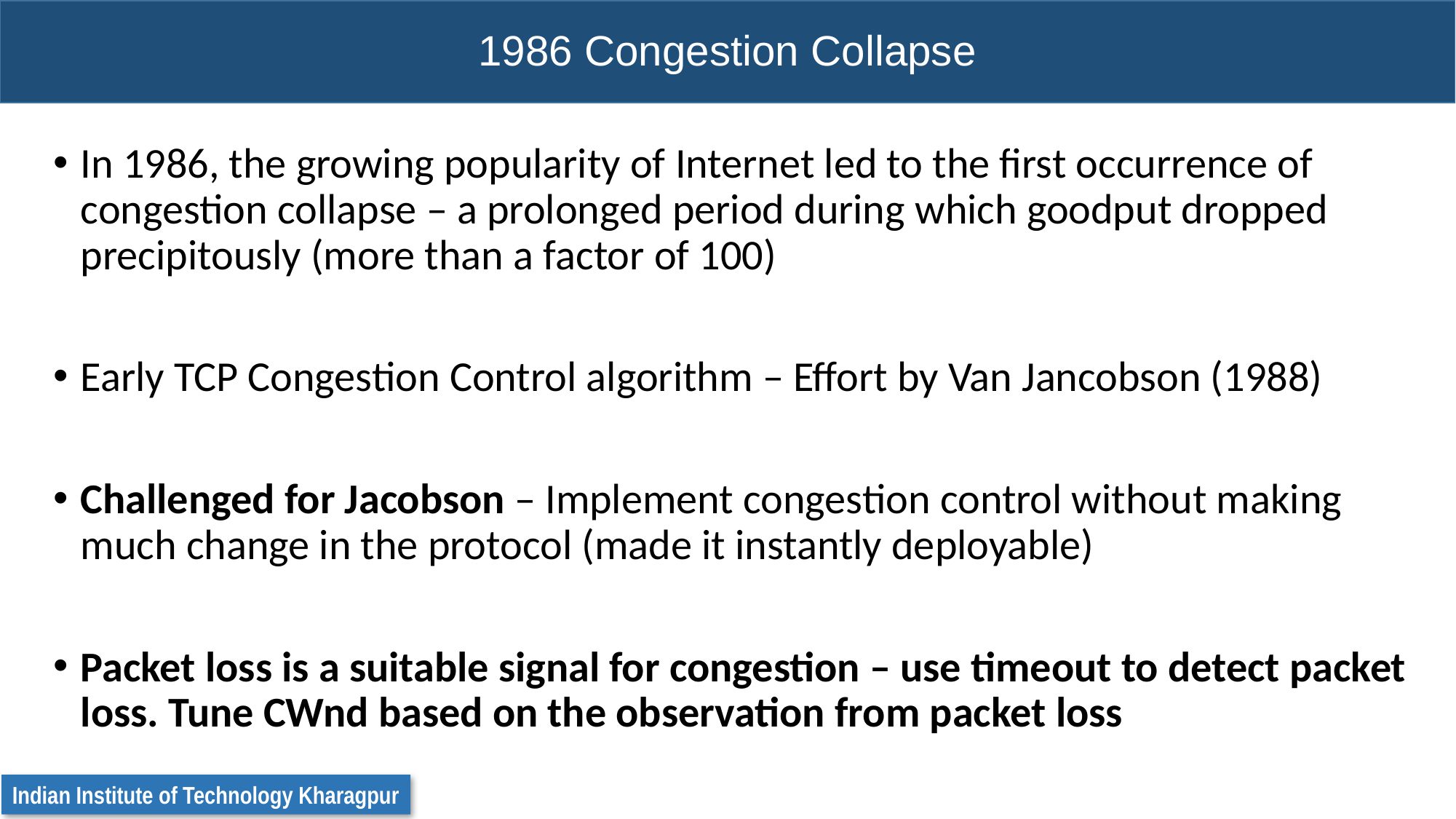

# 1986 Congestion Collapse
In 1986, the growing popularity of Internet led to the first occurrence of congestion collapse – a prolonged period during which goodput dropped precipitously (more than a factor of 100)

Early TCP Congestion Control algorithm – Effort by Van Jancobson (1988)

Challenged for Jacobson – Implement congestion control without making much change in the protocol (made it instantly deployable)

Packet loss is a suitable signal for congestion – use timeout to detect packet loss. Tune CWnd based on the observation from packet loss